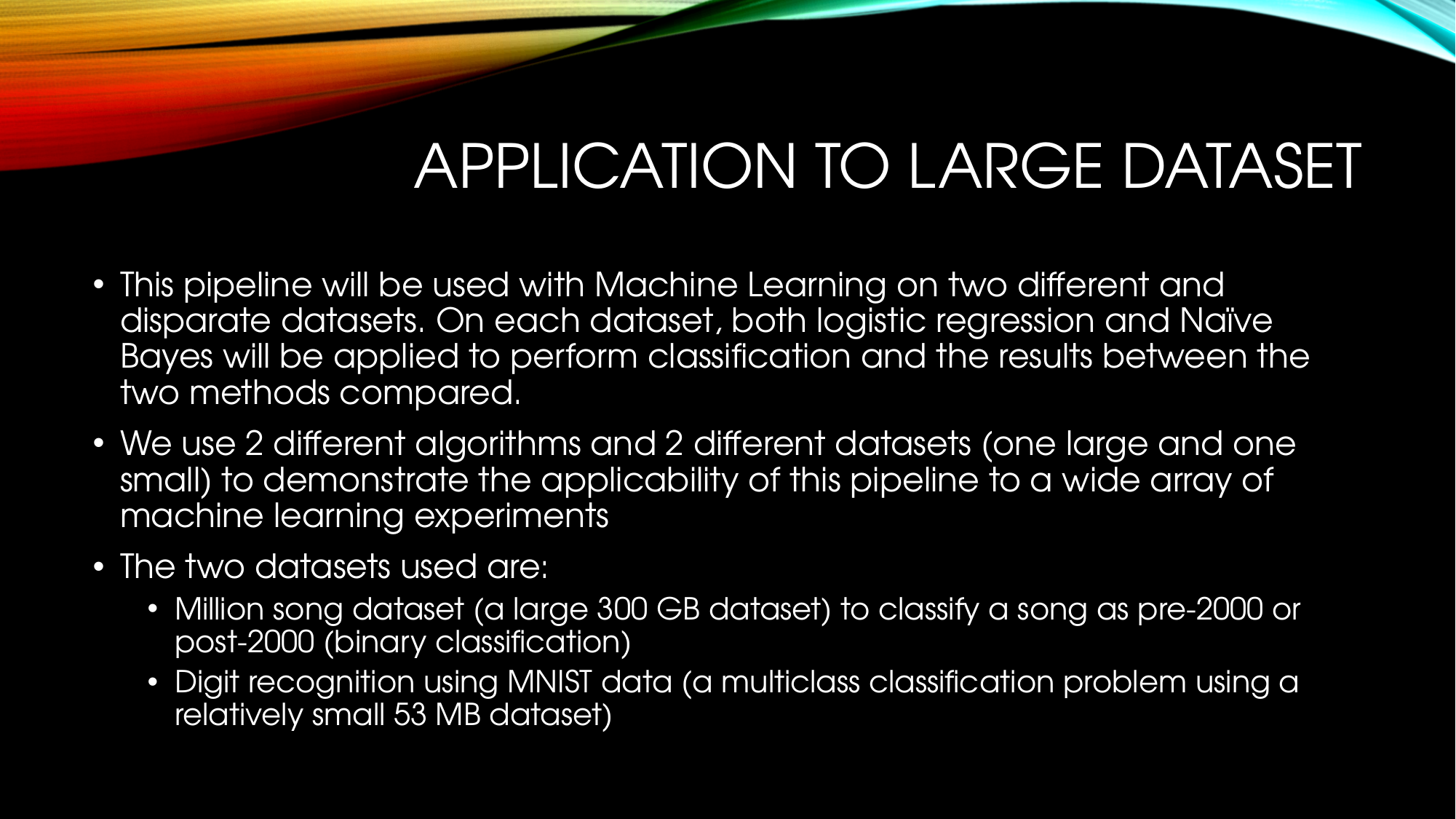

# Application to Large dataset
This pipeline will be used with Machine Learning on two different and disparate datasets. On each dataset, both logistic regression and Naïve Bayes will be applied to perform classification and the results between the two methods compared.
We use 2 different algorithms and 2 different datasets (one large and one small) to demonstrate the applicability of this pipeline to a wide array of machine learning experiments
The two datasets used are:
Million song dataset (a large 300 GB dataset) to classify a song as pre-2000 or post-2000 (binary classification)
Digit recognition using MNIST data (a multiclass classification problem using a relatively small 53 MB dataset)